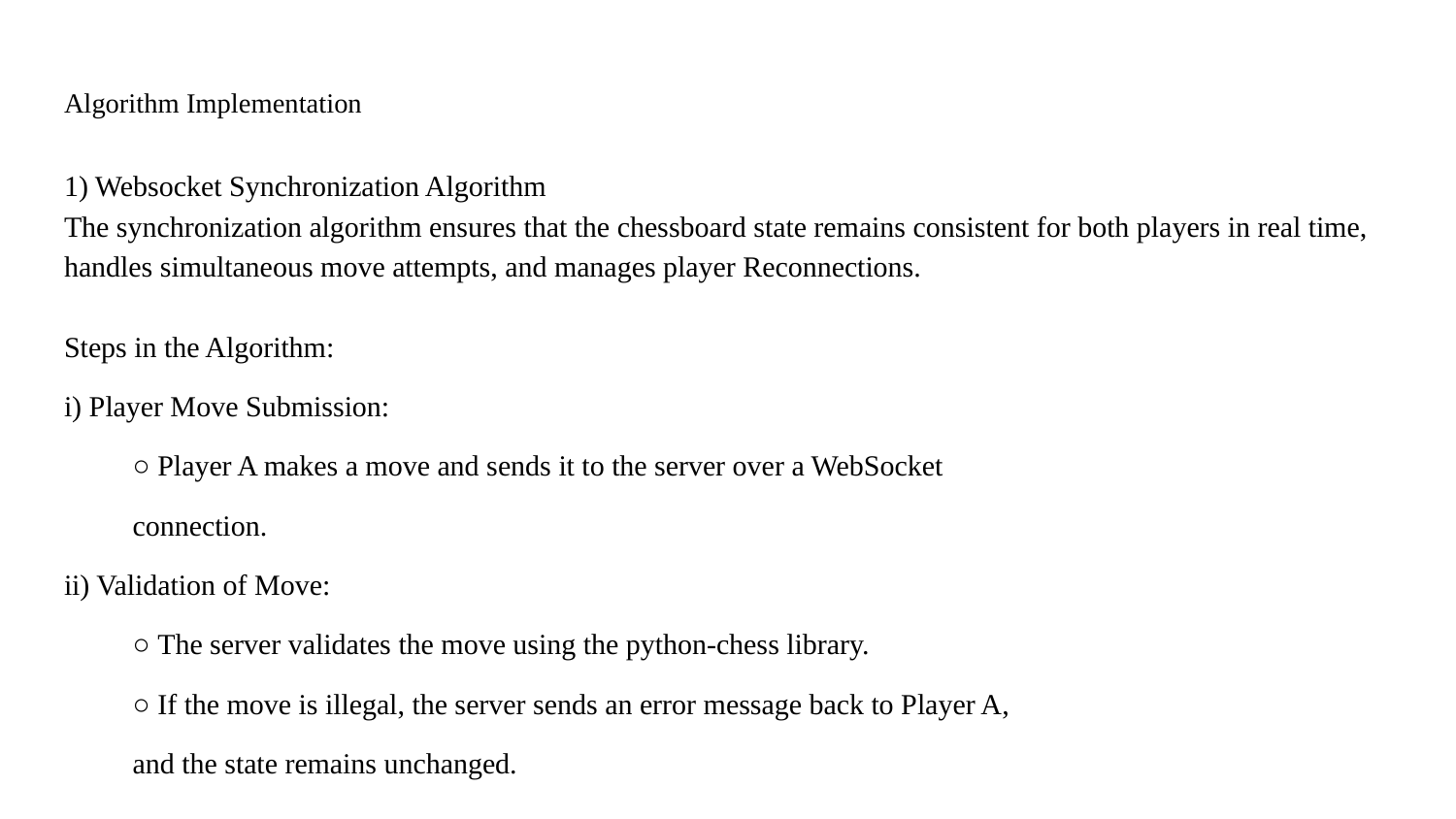

# Algorithm Implementation
1) Websocket Synchronization Algorithm
The synchronization algorithm ensures that the chessboard state remains consistent for both players in real time, handles simultaneous move attempts, and manages player Reconnections.

Steps in the Algorithm:
i) Player Move Submission:
○​ Player A makes a move and sends it to the server over a WebSocket
connection.
ii)​ Validation of Move:
○​ The server validates the move using the python-chess library.
○​ If the move is illegal, the server sends an error message back to Player A,
and the state remains unchanged.